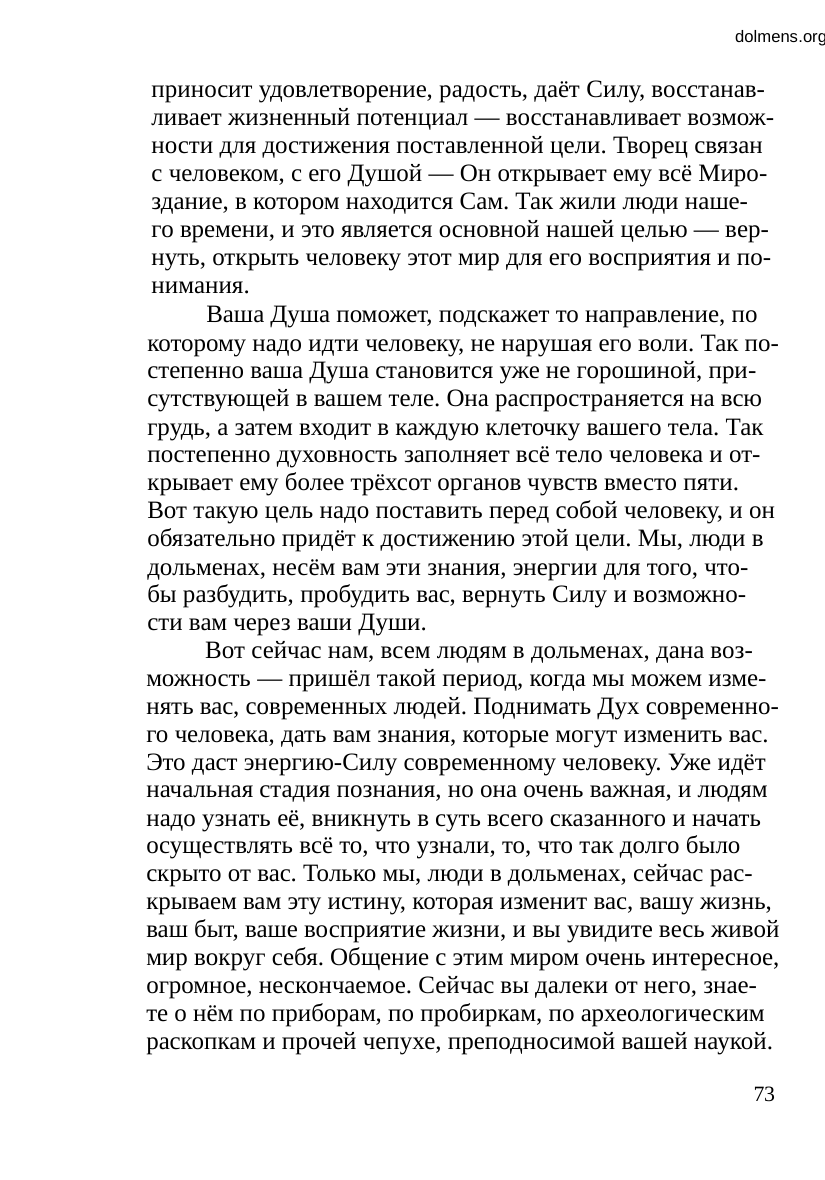

dolmens.org

приносит удовлетворение, радость, даёт Силу, восстанав-
ливает жизненный потенциал — восстанавливает возмож-
ности для достижения поставленной цели. Творец связан
с человеком, с его Душой — Он открывает ему всё Миро-
здание, в котором находится Сам. Так жили люди наше-
го времени, и это является основной нашей целью — вер-
нуть, открыть человеку этот мир для его восприятия и по-
нимания.

Ваша Душа поможет, подскажет то направление, по
которому надо идти человеку, не нарушая его воли. Так по-
степенно ваша Душа становится уже не горошиной, при-
сутствующей в вашем теле. Она распространяется на всю
грудь, а затем входит в каждую клеточку вашего тела. Так
постепенно духовность заполняет всё тело человека и от-
крывает ему более трёхсот органов чувств вместо пяти.
Вот такую цель надо поставить перед собой человеку, и он
обязательно придёт к достижению этой цели. Мы, люди в
дольменах, несём вам эти знания, энергии для того, что-
бы разбудить, пробудить вас, вернуть Силу и возможно-
сти вам через ваши Души.

Вот сейчас нам, всем людям в дольменах, дана воз-
можность — пришёл такой период, когда мы можем изме-
нять вас, современных людей. Поднимать Дух современно-
го человека, дать вам знания, которые могут изменить вас.
Это даст энергию-Силу современному человеку. Уже идёт
начальная стадия познания, но она очень важная, и людям
надо узнать её, вникнуть в суть всего сказанного и начать
осуществлять всё то, что узнали, то, что так долго было
скрыто от вас. Только мы, люди в дольменах, сейчас рас-
крываем вам эту истину, которая изменит вас, вашу жизнь,
ваш быт, ваше восприятие жизни, и вы увидите весь живой
мир вокруг себя. Общение с этим миром очень интересное,
огромное, нескончаемое. Сейчас вы далеки от него, знае-
те о нём по приборам, по пробиркам, по археологическим
раскопкам и прочей чепухе, преподносимой вашей наукой.

73